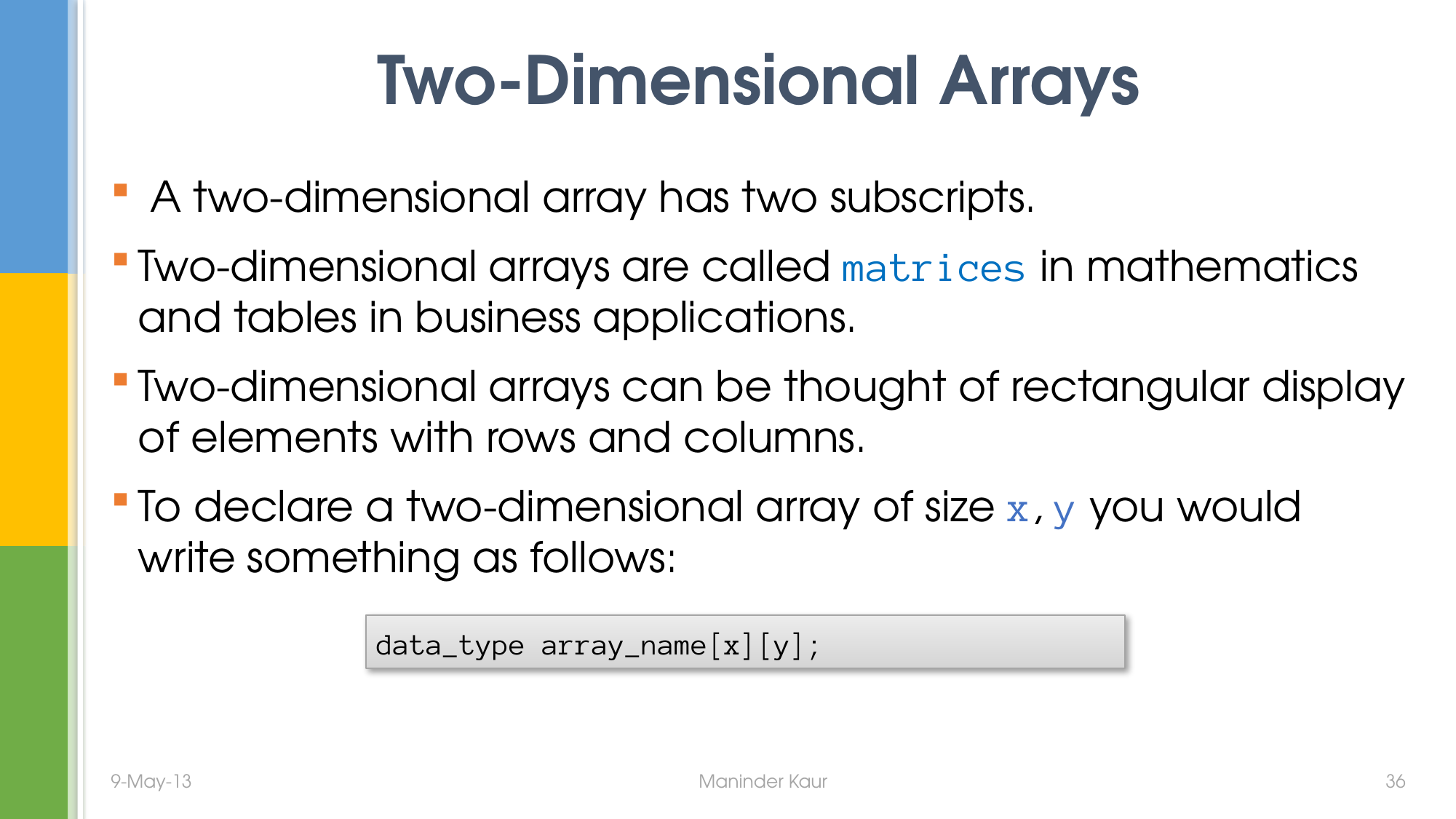

# Two-Dimensional Arrays
 A two-dimensional array has two subscripts.
Two-dimensional arrays are called matrices in mathematics and tables in business applications.
Two-dimensional arrays can be thought of rectangular display of elements with rows and columns.
To declare a two-dimensional array of size x, y you would write something as follows:

data_type array_name[x][y];
9-May-13
Maninder Kaur
36